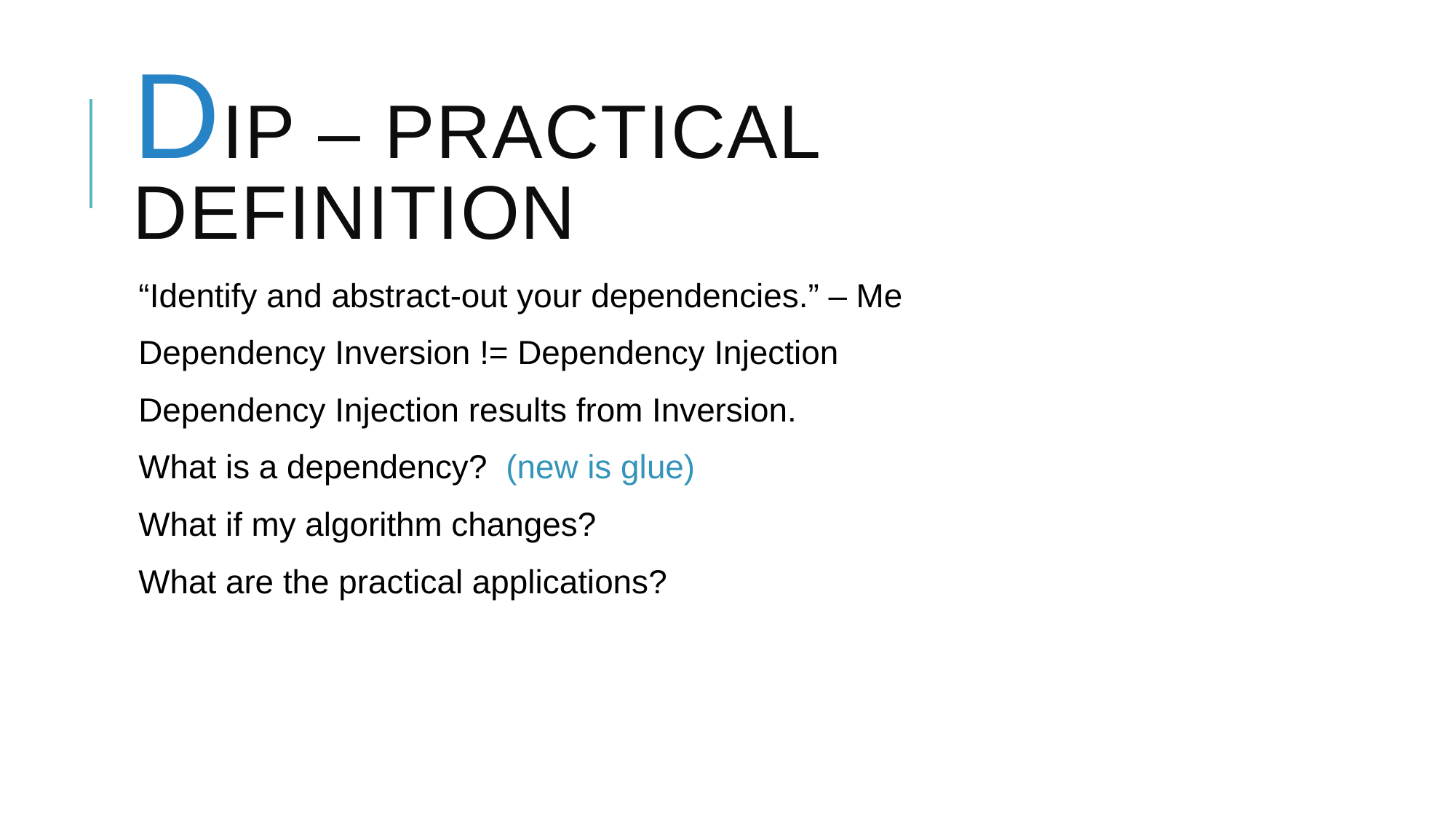

# DIp – Practical Definition
“Identify and abstract-out your dependencies.” – Me
Dependency Inversion != Dependency Injection
Dependency Injection results from Inversion.
What is a dependency?  (new is glue)
What if my algorithm changes?
What are the practical applications?